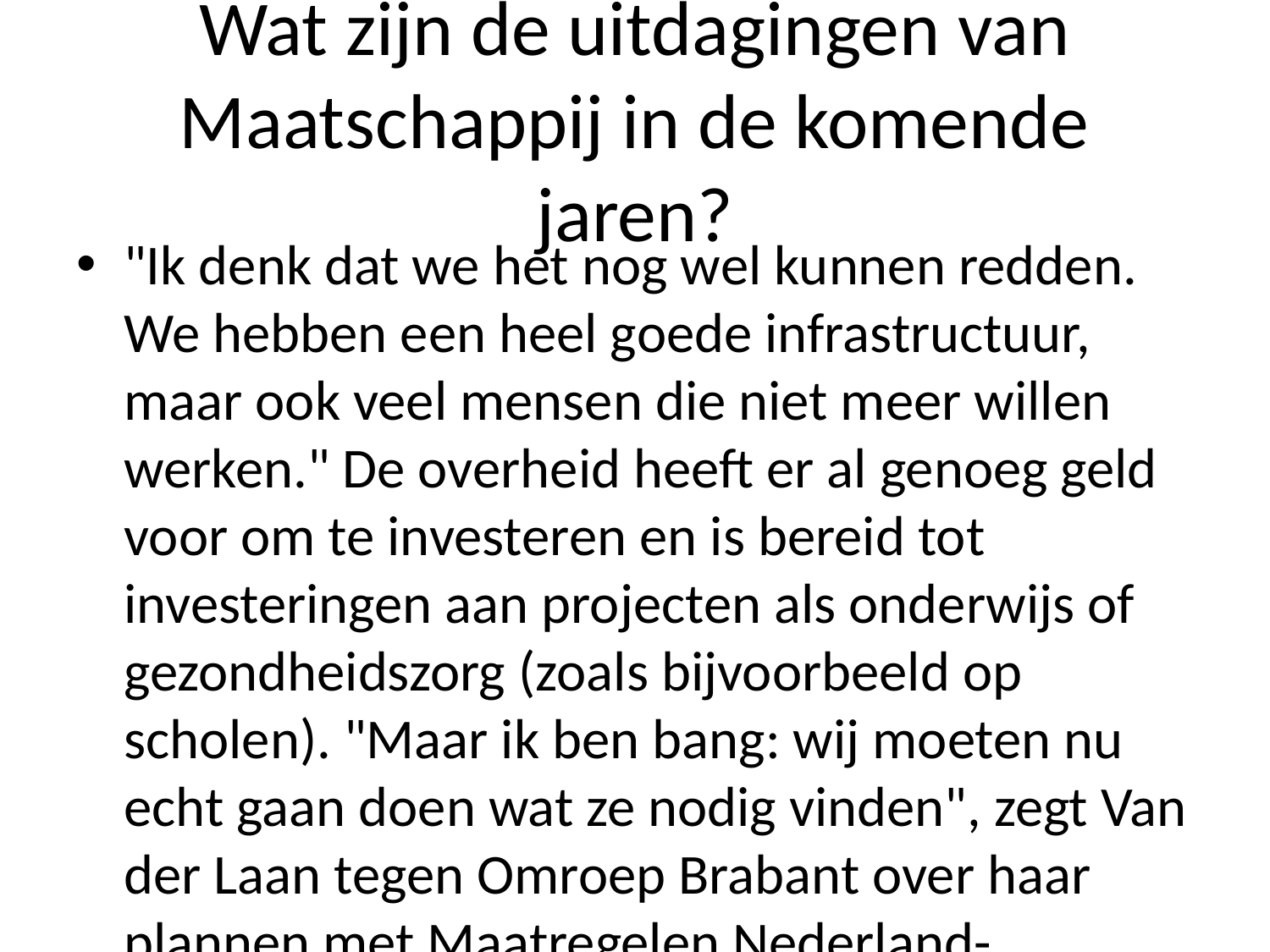

# Wat zijn de uitdagingen van Maatschappij in de komende jaren?
"Ik denk dat we het nog wel kunnen redden. We hebben een heel goede infrastructuur, maar ook veel mensen die niet meer willen werken." De overheid heeft er al genoeg geld voor om te investeren en is bereid tot investeringen aan projecten als onderwijs of gezondheidszorg (zoals bijvoorbeeld op scholen). "Maar ik ben bang: wij moeten nu echt gaan doen wat ze nodig vinden", zegt Van der Laan tegen Omroep Brabant over haar plannen met Maatregelen Nederland-Nederland samenwerkende organisaties zoals Stichting Werkgroep Amsterdam/Maatschappij Rotterdam -De Nederlandse Vereniging Voor Arbeidsvoorziening werkt bij andere maatschappelijke initiatieven onder leiding daarvan naar oplossingen waar zij zelf geen behoefte hadden gehad.'' Het ministerie wil daarom vooral zorgen ervoor mogelijk nieuwe banen binnen bereikbaarheidsgebieden door middelberekening maken; zo'n aanpak kan volgens hem leiden ertoe extra werkgelegenheid uitwijken tussen regio's zonder problemen meegroeiendigenen zodat bedrijven zich minder afhankelijk voelen dan voorheen omdat hun werknemers vaak elders thuis blijven wonen